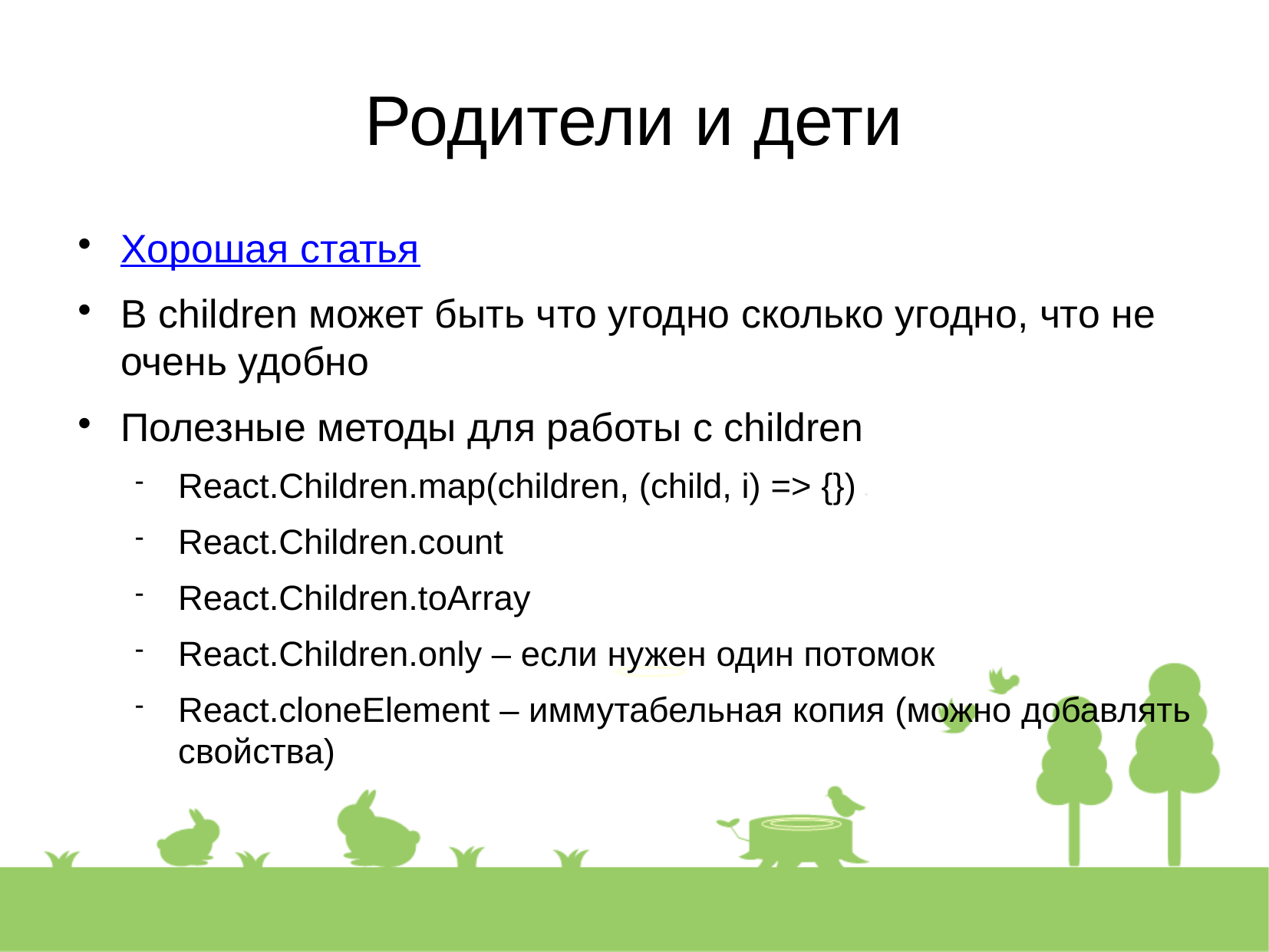

Родители и дети
Хорошая статья
В children может быть что угодно сколько угодно, что не очень удобно
Полезные методы для работы с children
React.Children.map(children, (child, i) => {})
React.Children.count
React.Children.toArray
React.Children.only – если нужен один потомок
React.cloneElement – иммутабельная копия (можно добавлять свойства)